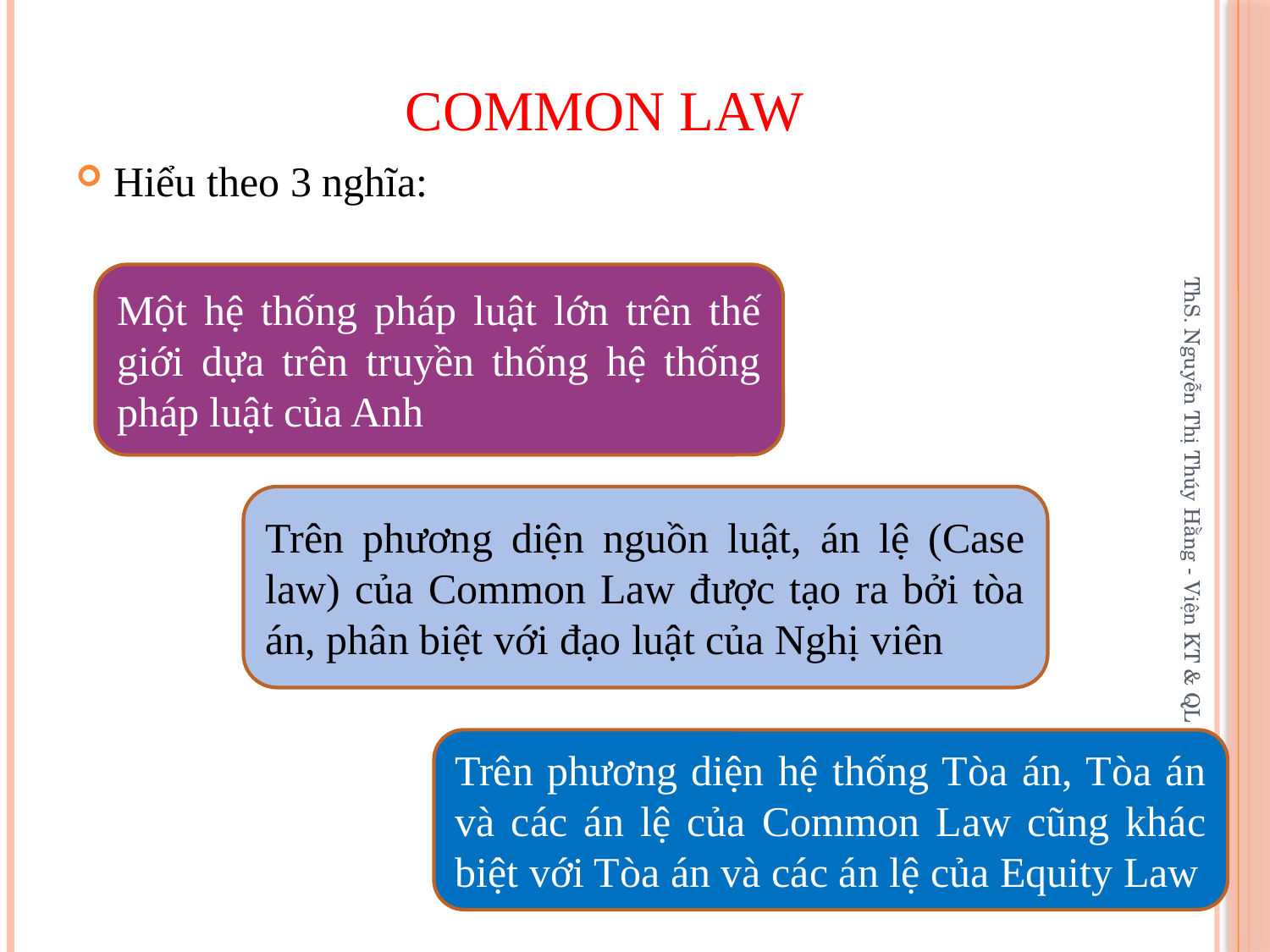

# Common Law
Hiểu theo 3 nghĩa:
Một hệ thống pháp luật lớn trên thế giới dựa trên truyền thống hệ thống pháp luật của Anh
Trên phương diện nguồn luật, án lệ (Case law) của Common Law được tạo ra bởi tòa án, phân biệt với đạo luật của Nghị viên
ThS. Nguyễn Thị Thúy Hằng - Viện KT & QL
Trên phương diện hệ thống Tòa án, Tòa án và các án lệ của Common Law cũng khác biệt với Tòa án và các án lệ của Equity Law
166